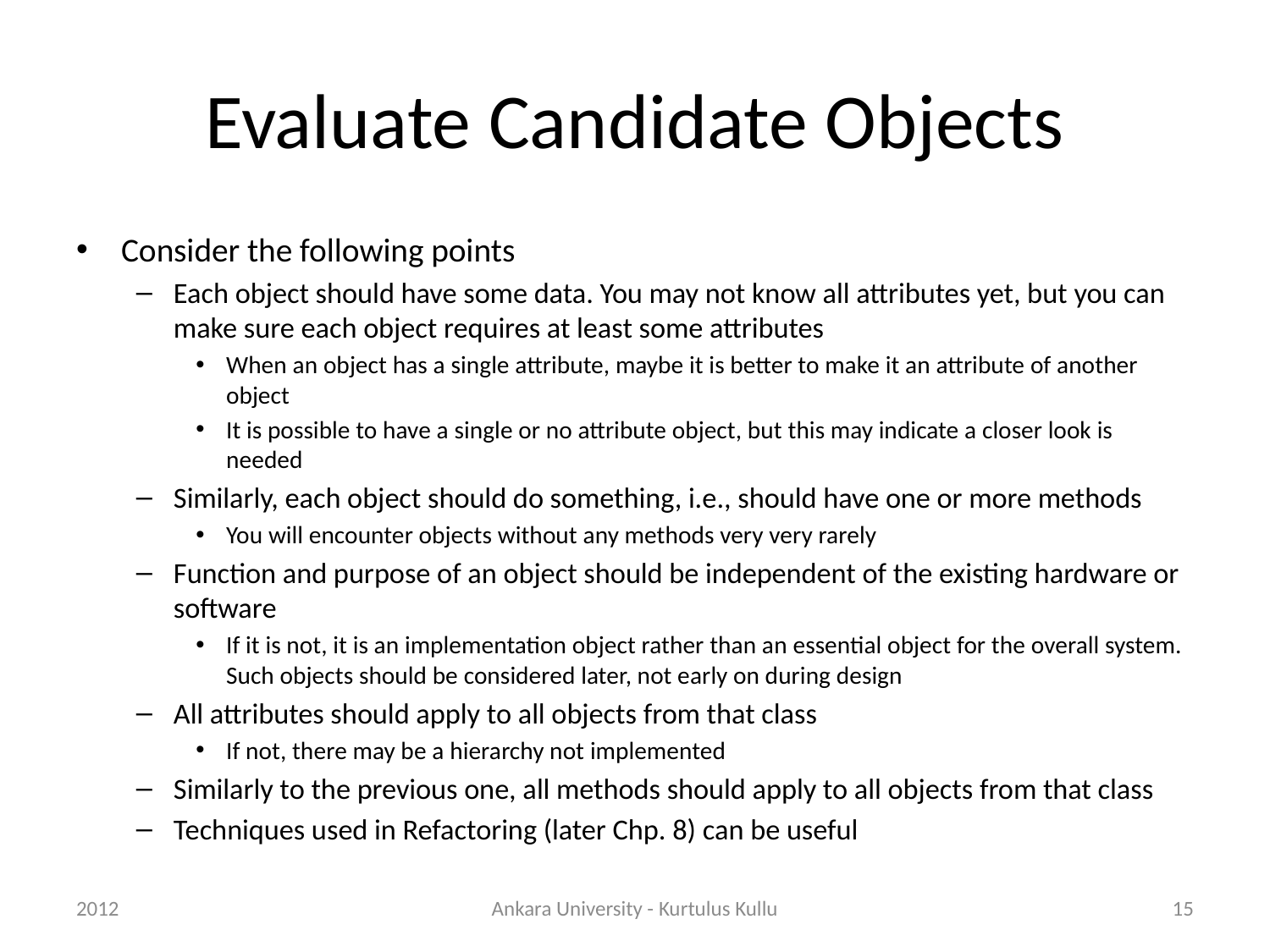

# Evaluate Candidate Objects
Consider the following points
Each object should have some data. You may not know all attributes yet, but you can make sure each object requires at least some attributes
When an object has a single attribute, maybe it is better to make it an attribute of another object
It is possible to have a single or no attribute object, but this may indicate a closer look is needed
Similarly, each object should do something, i.e., should have one or more methods
You will encounter objects without any methods very very rarely
Function and purpose of an object should be independent of the existing hardware or software
If it is not, it is an implementation object rather than an essential object for the overall system. Such objects should be considered later, not early on during design
All attributes should apply to all objects from that class
If not, there may be a hierarchy not implemented
Similarly to the previous one, all methods should apply to all objects from that class
Techniques used in Refactoring (later Chp. 8) can be useful
2012
Ankara University - Kurtulus Kullu
15